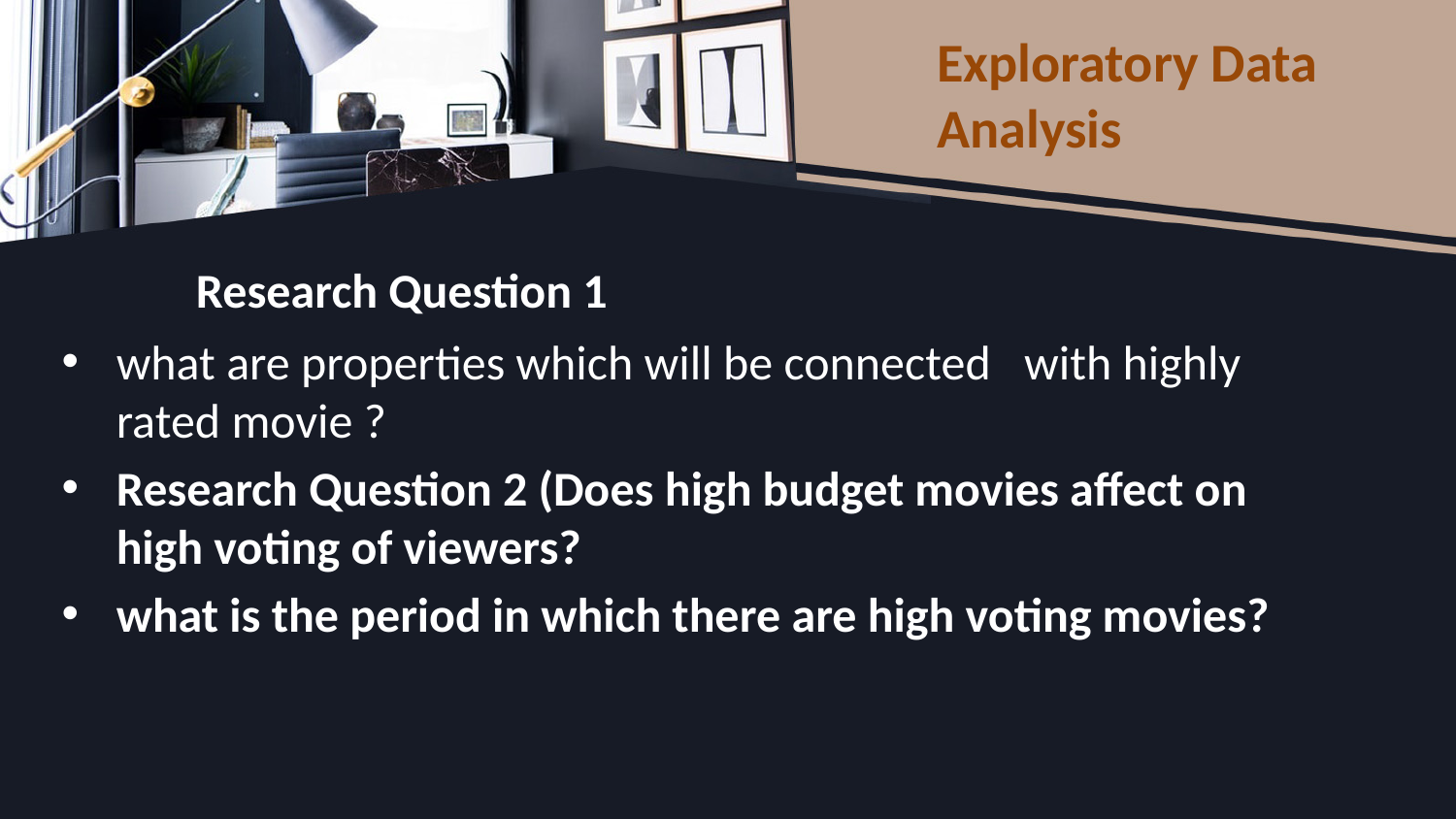

# Exploratory Data Analysis
Research Question 1

what are properties which will be connected   with highly rated movie ?
Research Question 2 (Does high budget movies affect on high voting of viewers?
what is the period in which there are high voting movies?